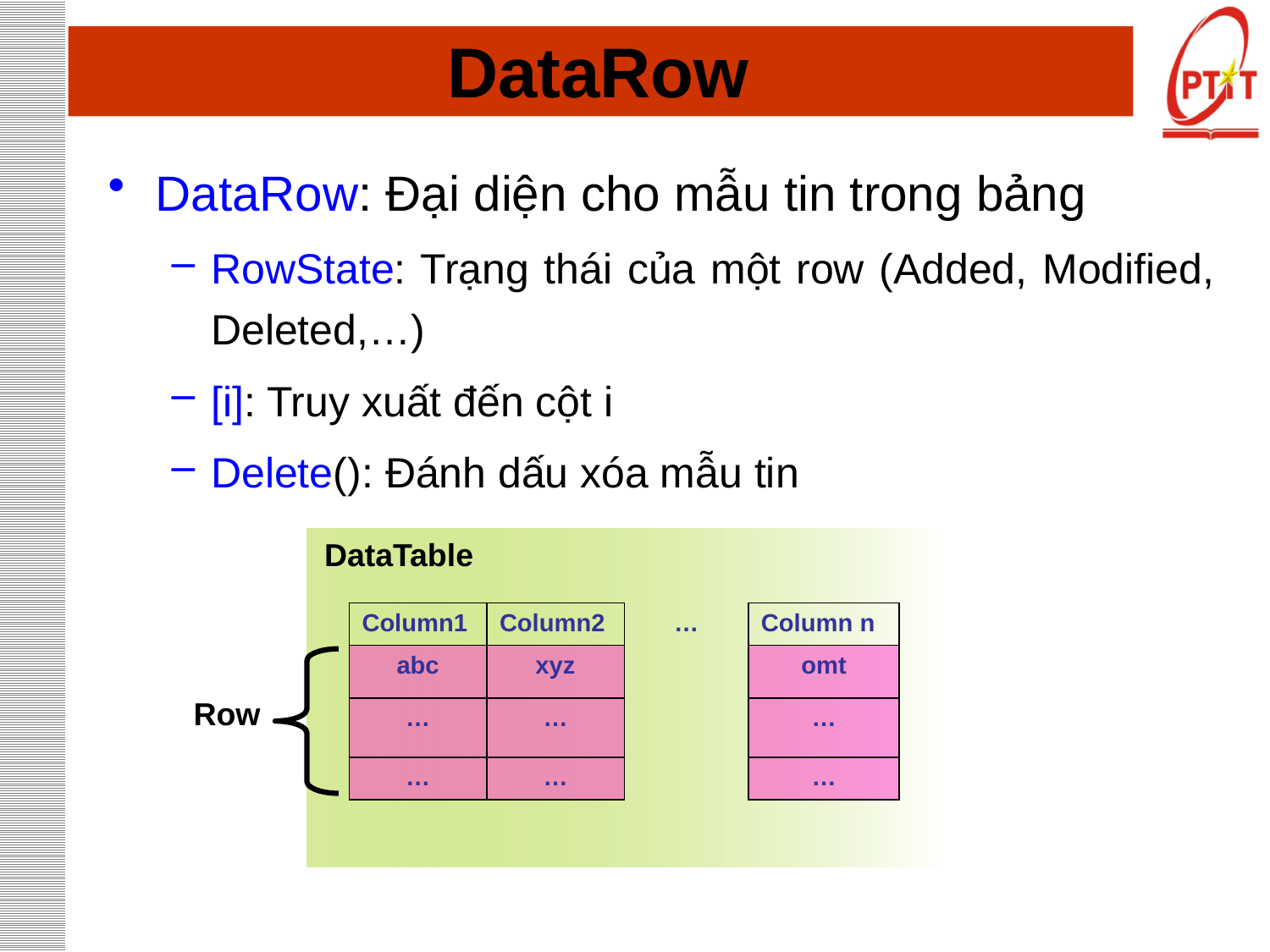

# DataRow
DataRow: Đại diện cho mẫu tin trong bảng
RowState: Trạng thái của một row (Added, Modified, Deleted,…)
[i]: Truy xuất đến cột i
Delete(): Đánh dấu xóa mẫu tin

DataTable
| Column1 | Column2 | … | Column n |
| --- | --- | --- | --- |
| abc | xyz |  | omt |
| … | … |  | … |
| … | … |  | … |

Row